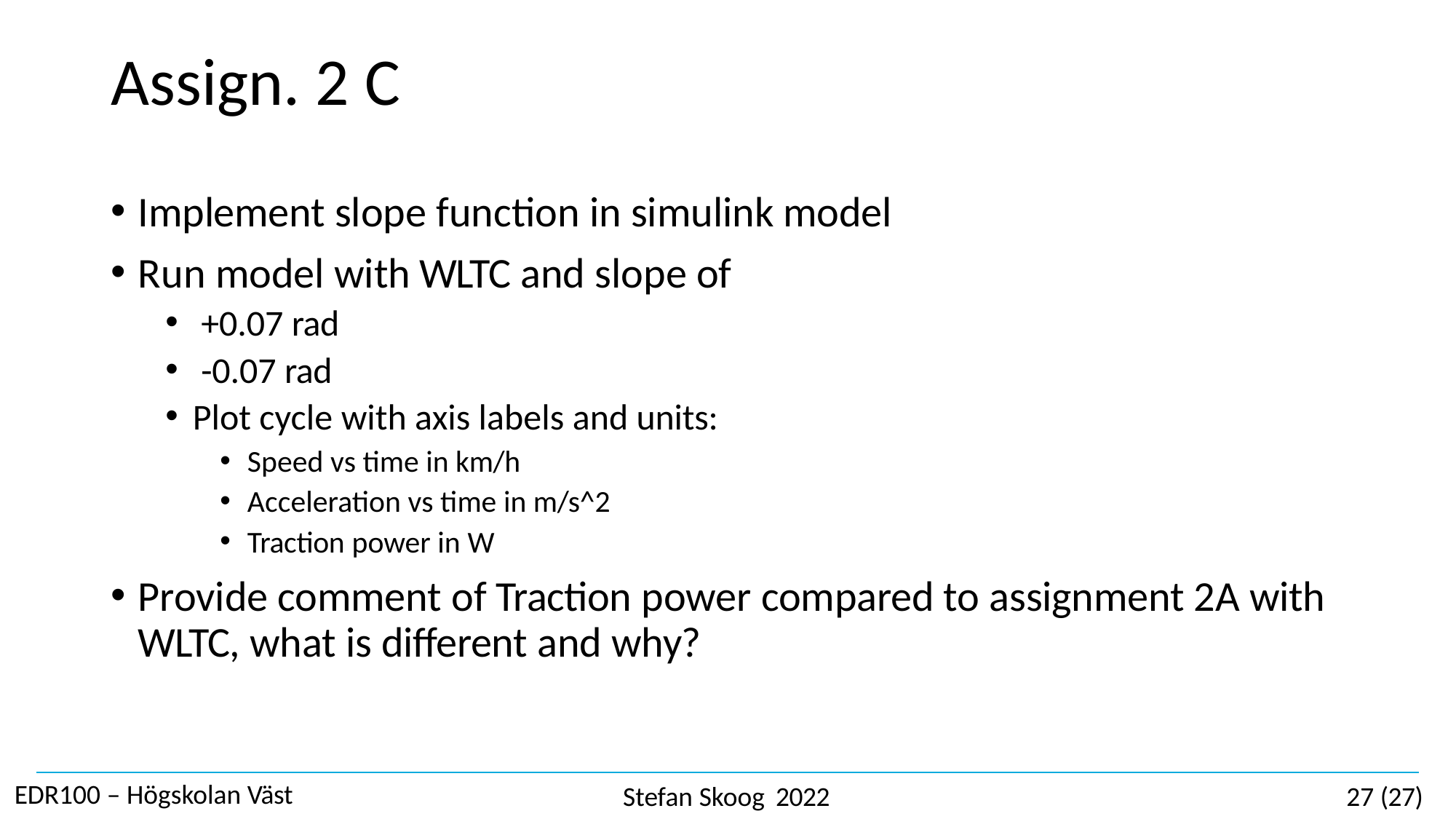

# Assign. 2 C
Implement slope function in simulink model
Run model with WLTC and slope of
+0.07 rad
-0.07 rad
Plot cycle with axis labels and units:
Speed vs time in km/h
Acceleration vs time in m/s^2
Traction power in W
Provide comment of Traction power compared to assignment 2A with WLTC, what is different and why?
EDR100 – Högskolan Väst
Stefan Skoog 2022
27 (27)